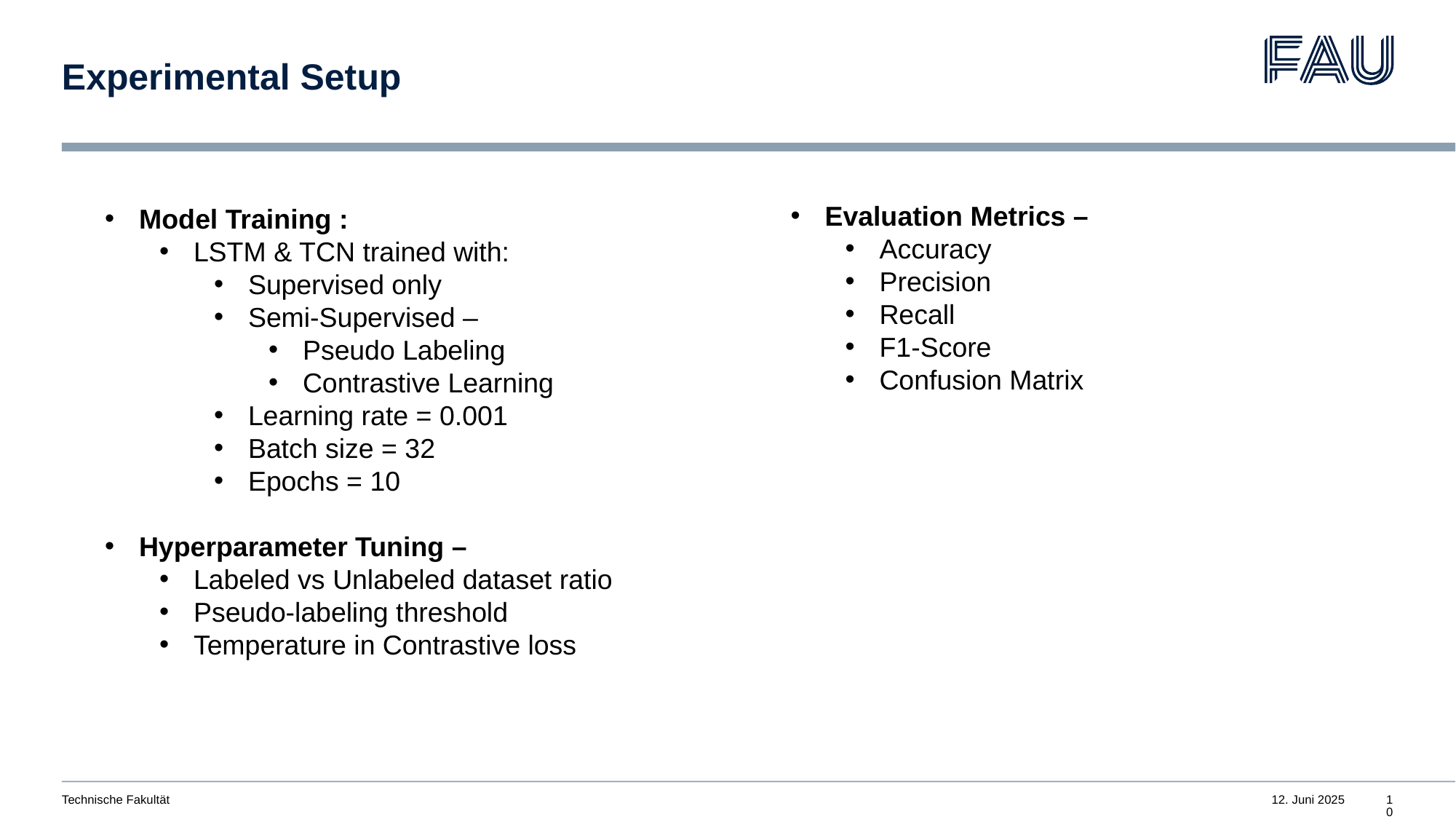

# Experimental Setup
Model Training :
LSTM & TCN trained with:
Supervised only
Semi-Supervised –
Pseudo Labeling
Contrastive Learning
Learning rate = 0.001
Batch size = 32
Epochs = 10

Hyperparameter Tuning –
Labeled vs Unlabeled dataset ratio
Pseudo-labeling threshold
Temperature in Contrastive loss
Evaluation Metrics –
Accuracy
Precision
Recall
F1-Score
Confusion Matrix

Technische Fakultät
12. Juni 2025
10